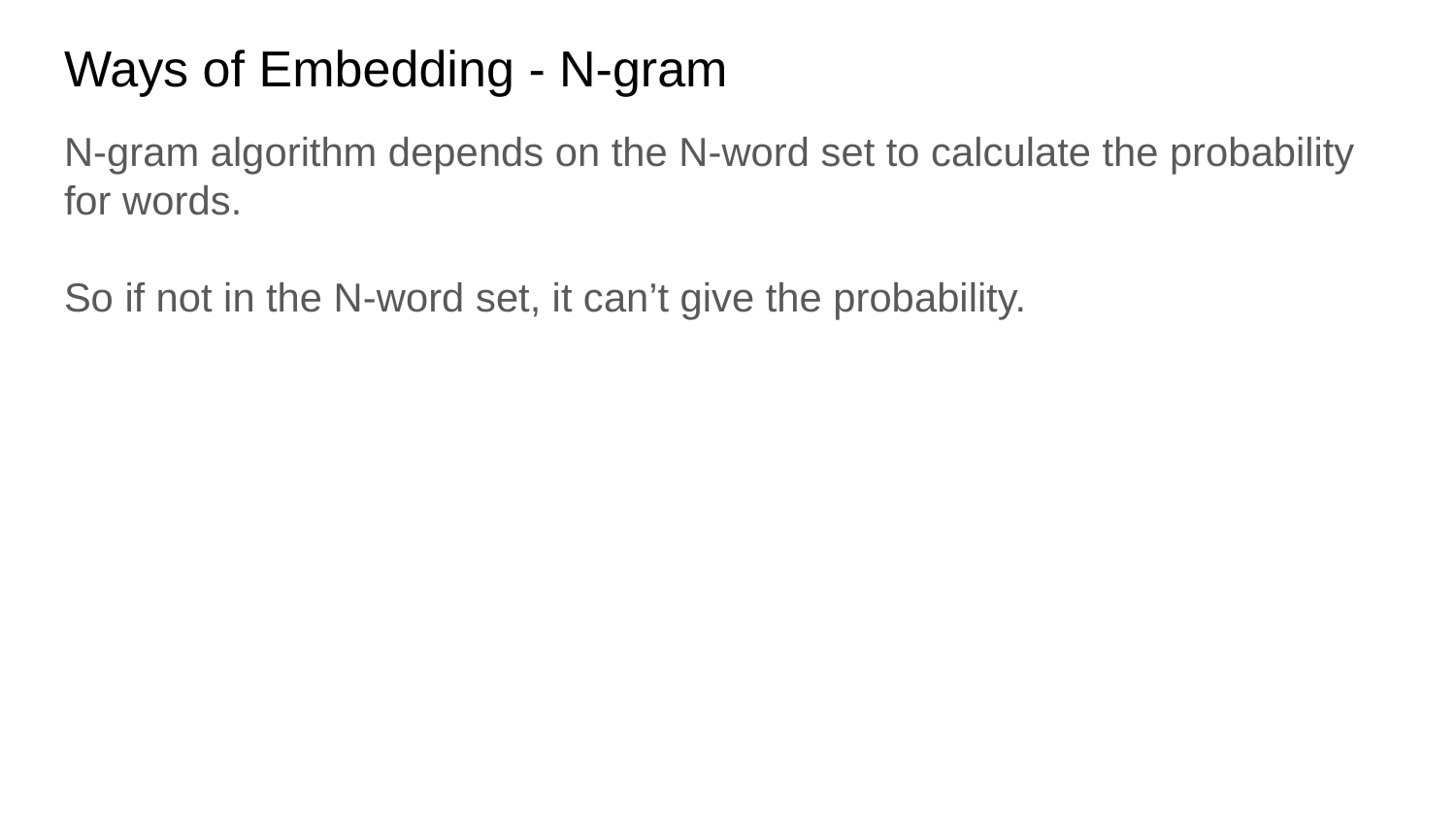

# Ways of Embedding - N-gram
N-gram algorithm depends on the N-word set to calculate the probability for words.

So if not in the N-word set, it can’t give the probability.